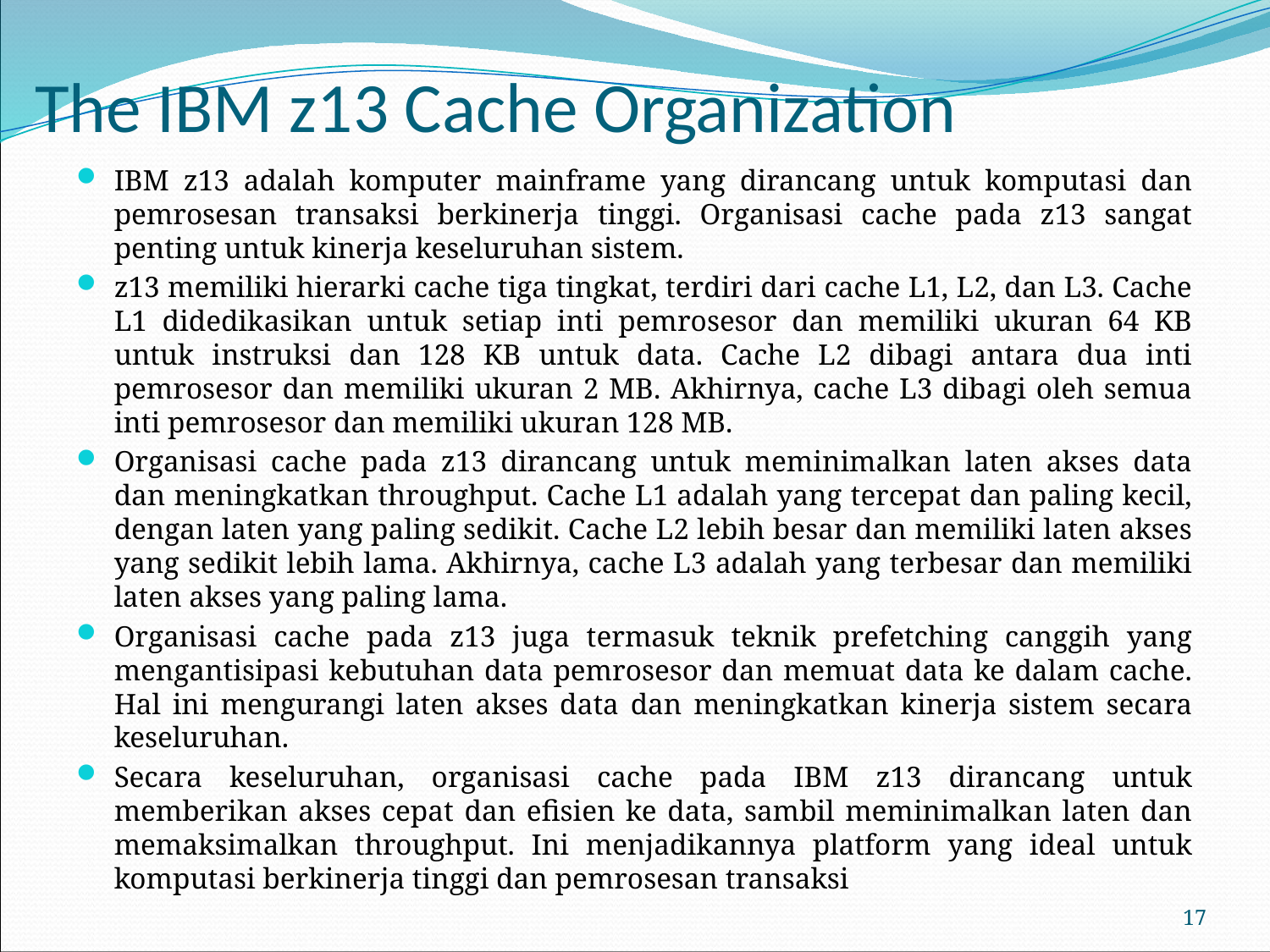

# The IBM z13 Cache Organization
IBM z13 adalah komputer mainframe yang dirancang untuk komputasi dan pemrosesan transaksi berkinerja tinggi. Organisasi cache pada z13 sangat penting untuk kinerja keseluruhan sistem.
z13 memiliki hierarki cache tiga tingkat, terdiri dari cache L1, L2, dan L3. Cache L1 didedikasikan untuk setiap inti pemrosesor dan memiliki ukuran 64 KB untuk instruksi dan 128 KB untuk data. Cache L2 dibagi antara dua inti pemrosesor dan memiliki ukuran 2 MB. Akhirnya, cache L3 dibagi oleh semua inti pemrosesor dan memiliki ukuran 128 MB.
Organisasi cache pada z13 dirancang untuk meminimalkan laten akses data dan meningkatkan throughput. Cache L1 adalah yang tercepat dan paling kecil, dengan laten yang paling sedikit. Cache L2 lebih besar dan memiliki laten akses yang sedikit lebih lama. Akhirnya, cache L3 adalah yang terbesar dan memiliki laten akses yang paling lama.
Organisasi cache pada z13 juga termasuk teknik prefetching canggih yang mengantisipasi kebutuhan data pemrosesor dan memuat data ke dalam cache. Hal ini mengurangi laten akses data dan meningkatkan kinerja sistem secara keseluruhan.
Secara keseluruhan, organisasi cache pada IBM z13 dirancang untuk memberikan akses cepat dan efisien ke data, sambil meminimalkan laten dan memaksimalkan throughput. Ini menjadikannya platform yang ideal untuk komputasi berkinerja tinggi dan pemrosesan transaksi
17